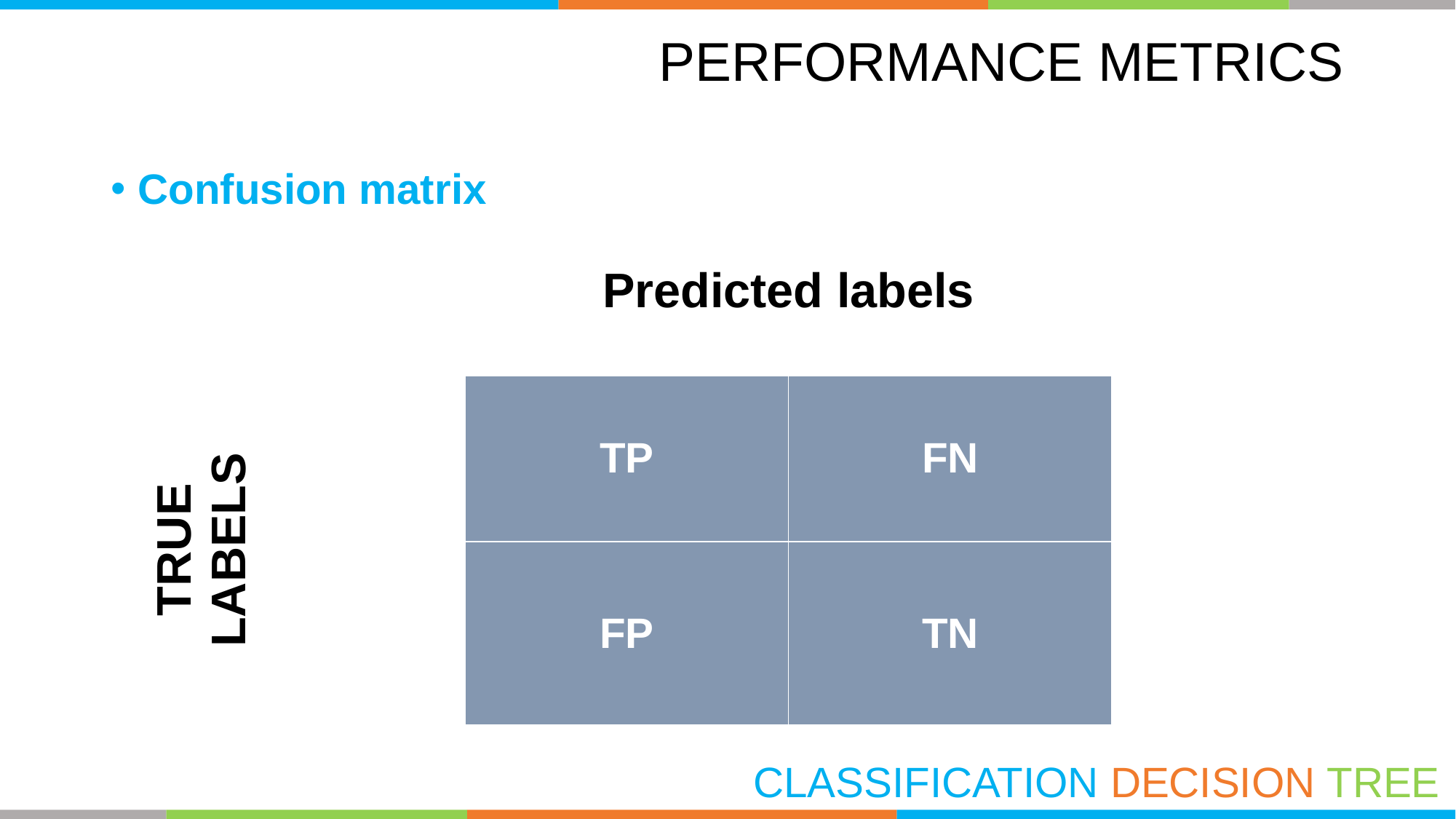

# PERFORMANCE METRICS
Confusion matrix

|  | Predicted labels |  |
| --- | --- | --- |
| TRUE LABELS | TP | FN |
|  | FP | TN |